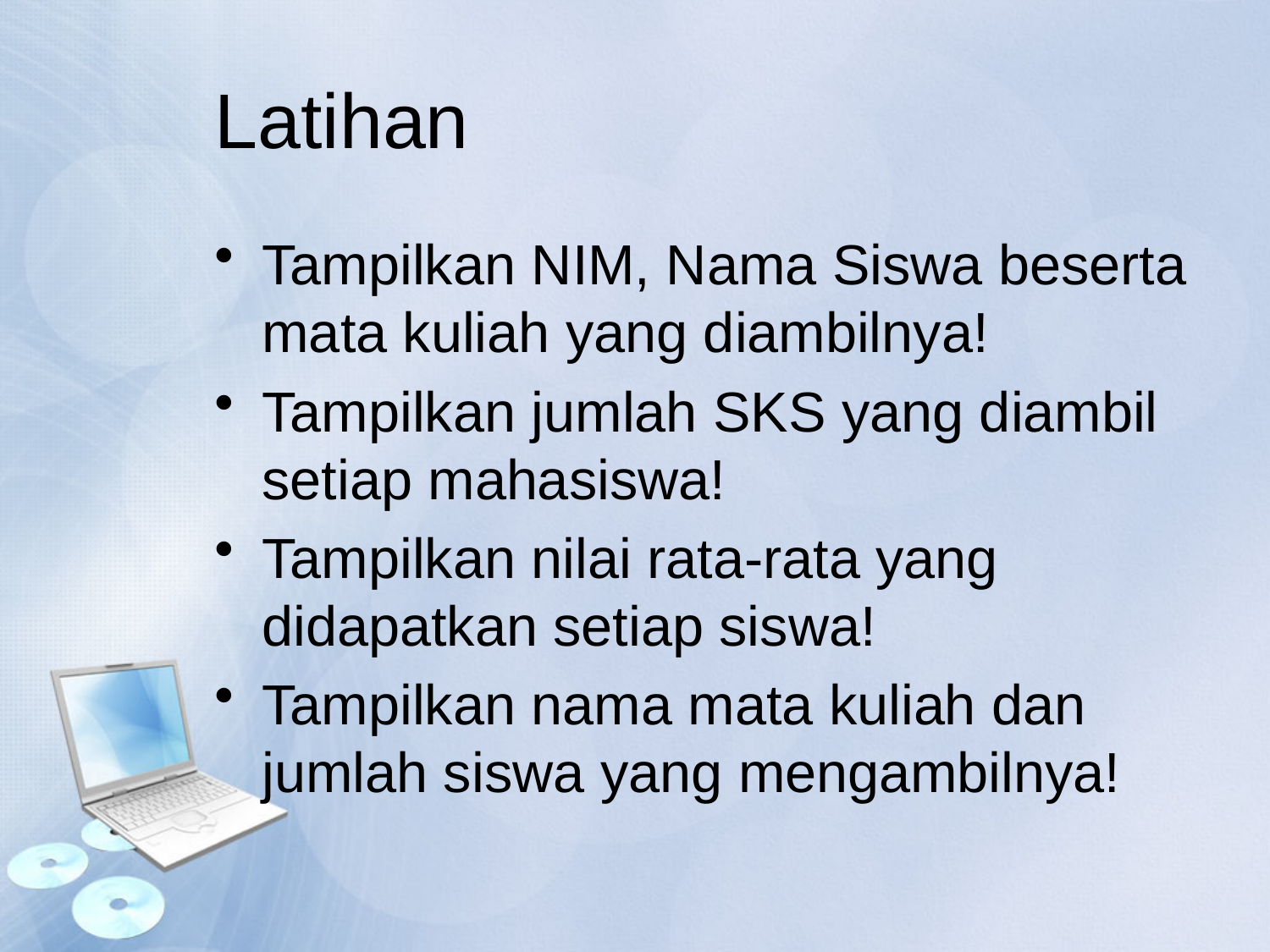

# Latihan
Tampilkan NIM, Nama Siswa beserta mata kuliah yang diambilnya!
Tampilkan jumlah SKS yang diambil setiap mahasiswa!
Tampilkan nilai rata-rata yang didapatkan setiap siswa!
Tampilkan nama mata kuliah dan jumlah siswa yang mengambilnya!